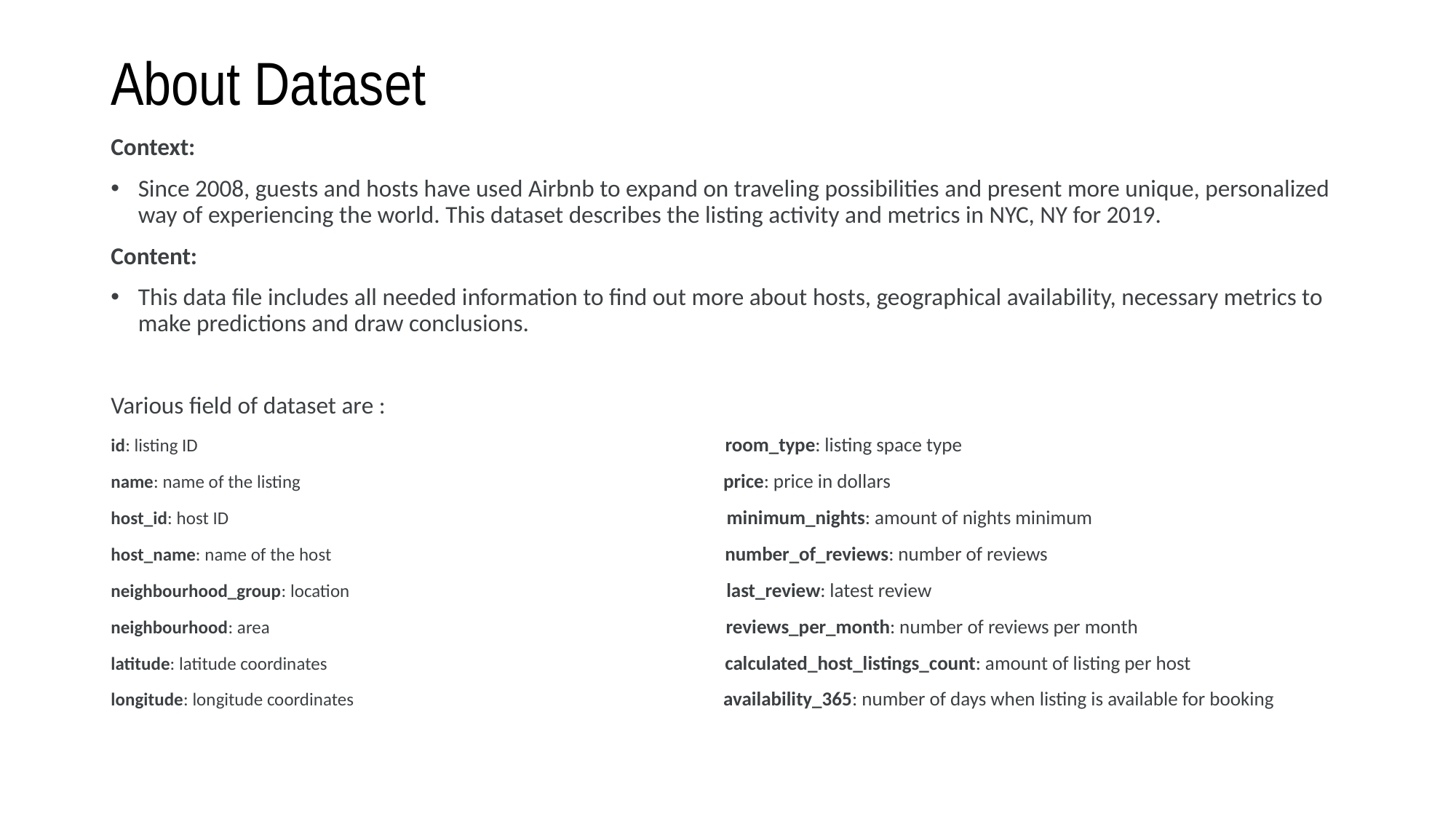

# About Dataset
Context:
Since 2008, guests and hosts have used Airbnb to expand on traveling possibilities and present more unique, personalized way of experiencing the world. This dataset describes the listing activity and metrics in NYC, NY for 2019.
Content:
This data file includes all needed information to find out more about hosts, geographical availability, necessary metrics to make predictions and draw conclusions.

Various field of dataset are :
id: listing ID                                                                                                                              room_type: listing space type
name: name of the listing                                                                                                     price: price in dollars
host_id: host ID                                                                                                                       minimum_nights: amount of nights minimum
host_name: name of the host                                                                                              number_of_reviews: number of reviews
neighbourhood_group: location                                                                                          last_review: latest review
neighbourhood: area                                                                                                             reviews_per_month: number of reviews per month
latitude: latitude coordinates                                                                                               calculated_host_listings_count: amount of listing per host
longitude: longitude coordinates                                                                                        availability_365: number of days when listing is available for booking